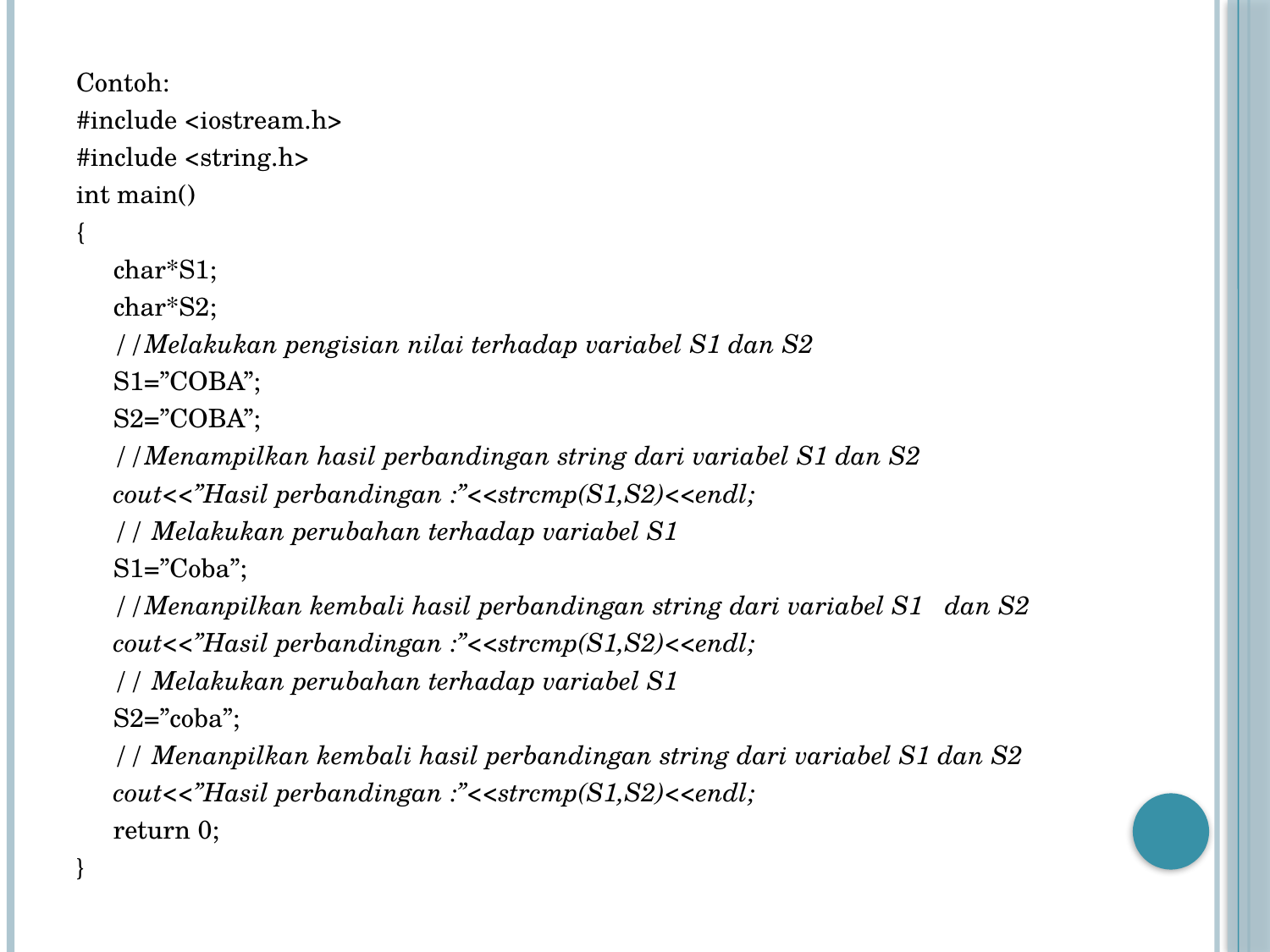

Contoh:
#include <iostream.h>
#include <string.h>
int main()
{
	char*S1;
	char*S2;
	//Melakukan pengisian nilai terhadap variabel S1 dan S2
	S1=”COBA”;
	S2=”COBA”;
	//Menampilkan hasil perbandingan string dari variabel S1 dan S2
	cout<<”Hasil perbandingan :”<<strcmp(S1,S2)<<endl;
	// Melakukan perubahan terhadap variabel S1
	S1=”Coba”;
	//Menanpilkan kembali hasil perbandingan string dari variabel S1   dan S2
	cout<<”Hasil perbandingan :”<<strcmp(S1,S2)<<endl;
	// Melakukan perubahan terhadap variabel S1
	S2=”coba”;
	// Menanpilkan kembali hasil perbandingan string dari variabel S1 dan S2
	cout<<”Hasil perbandingan :”<<strcmp(S1,S2)<<endl;
	return 0;
}